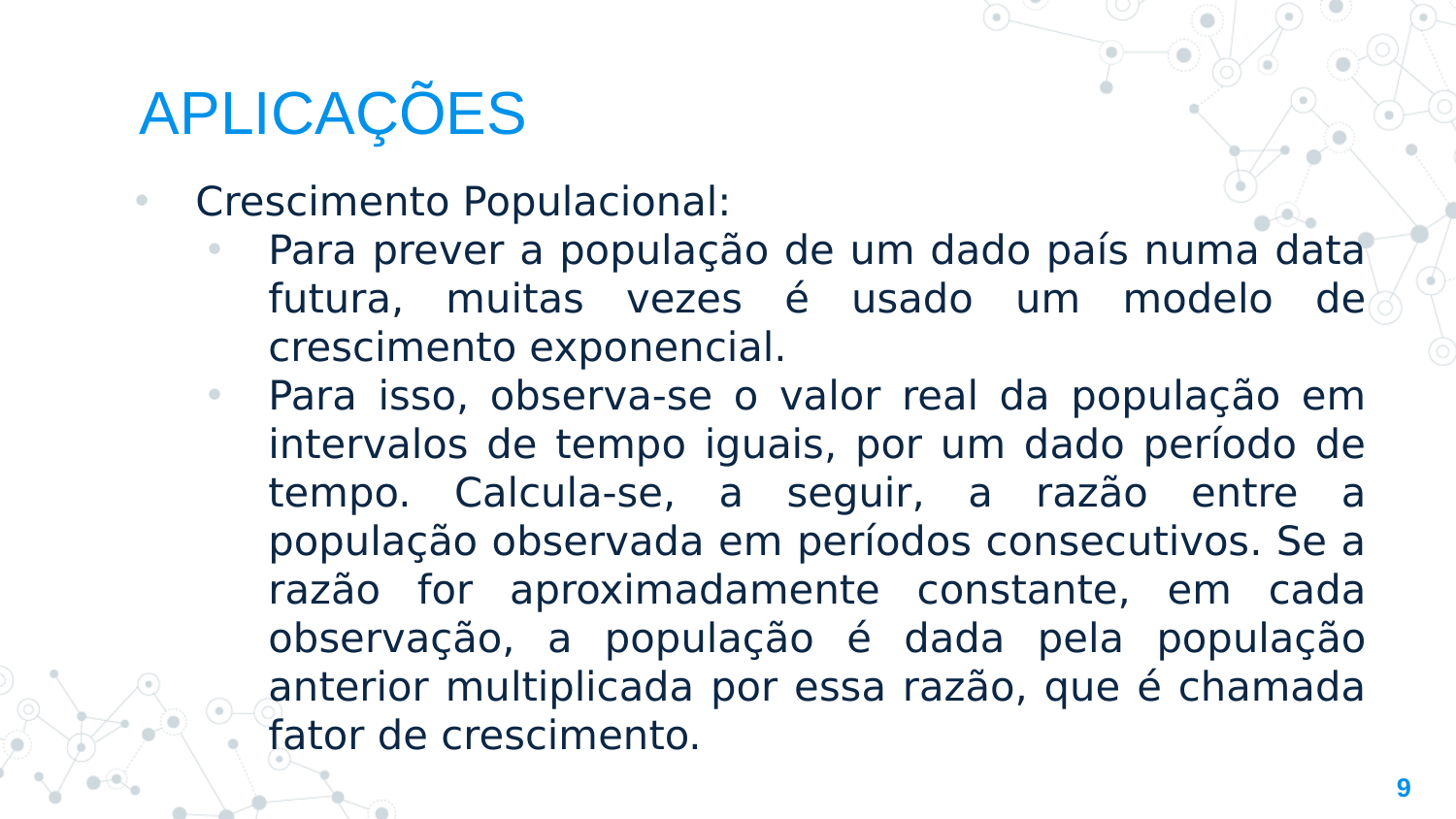

# APLICAÇÕES
Crescimento Populacional:
Para prever a população de um dado país numa data futura, muitas vezes é usado um modelo de crescimento exponencial.
Para isso, observa-se o valor real da população em intervalos de tempo iguais, por um dado período de tempo. Calcula-se, a seguir, a razão entre a população observada em períodos consecutivos. Se a razão for aproximadamente constante, em cada observação, a população é dada pela população anterior multiplicada por essa razão, que é chamada fator de crescimento.
9